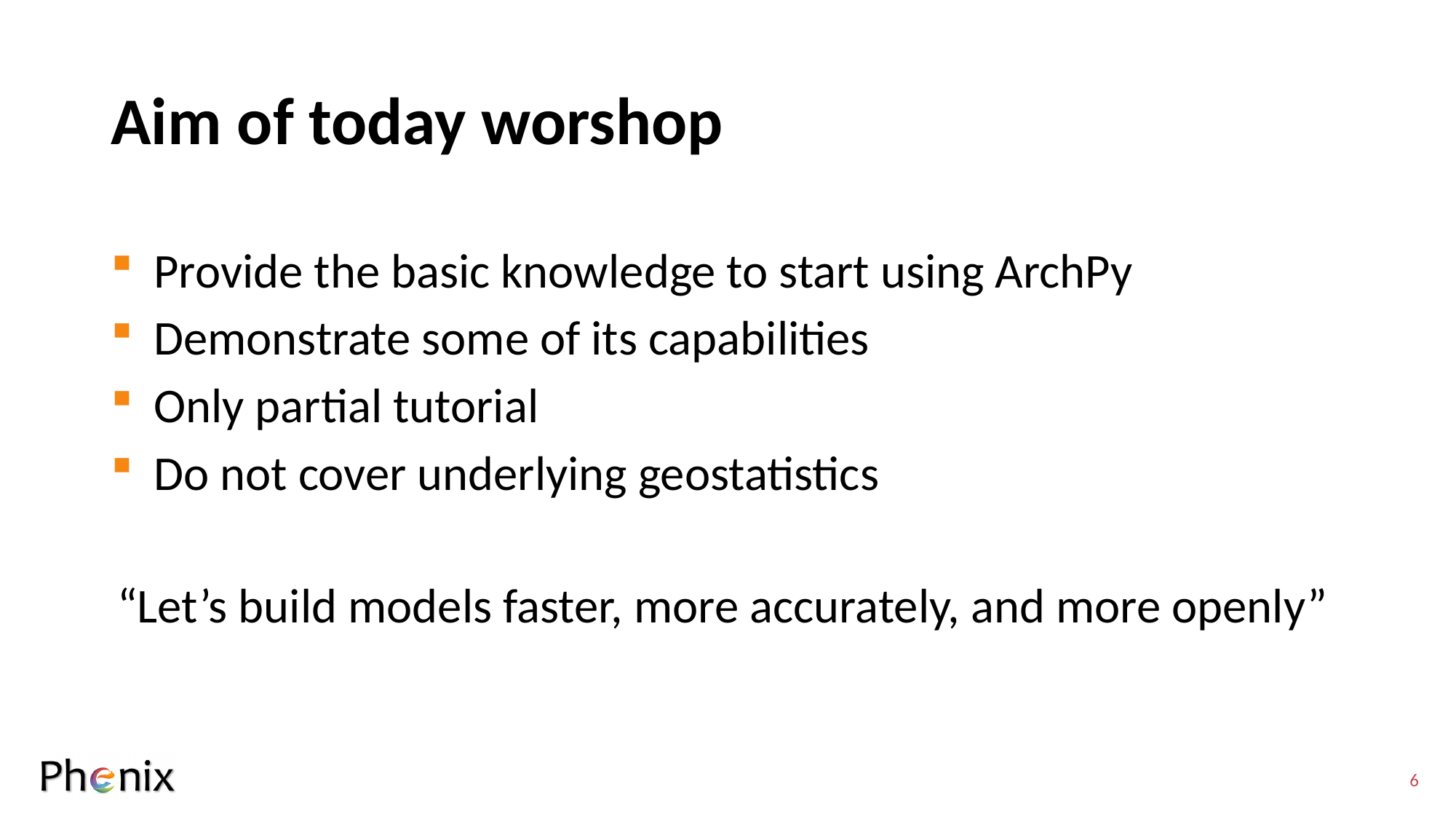

# Aim of today worshop
Provide the basic knowledge to start using ArchPy
Demonstrate some of its capabilities
Only partial tutorial
Do not cover underlying geostatistics

“Let’s build models faster, more accurately, and more openly”
6